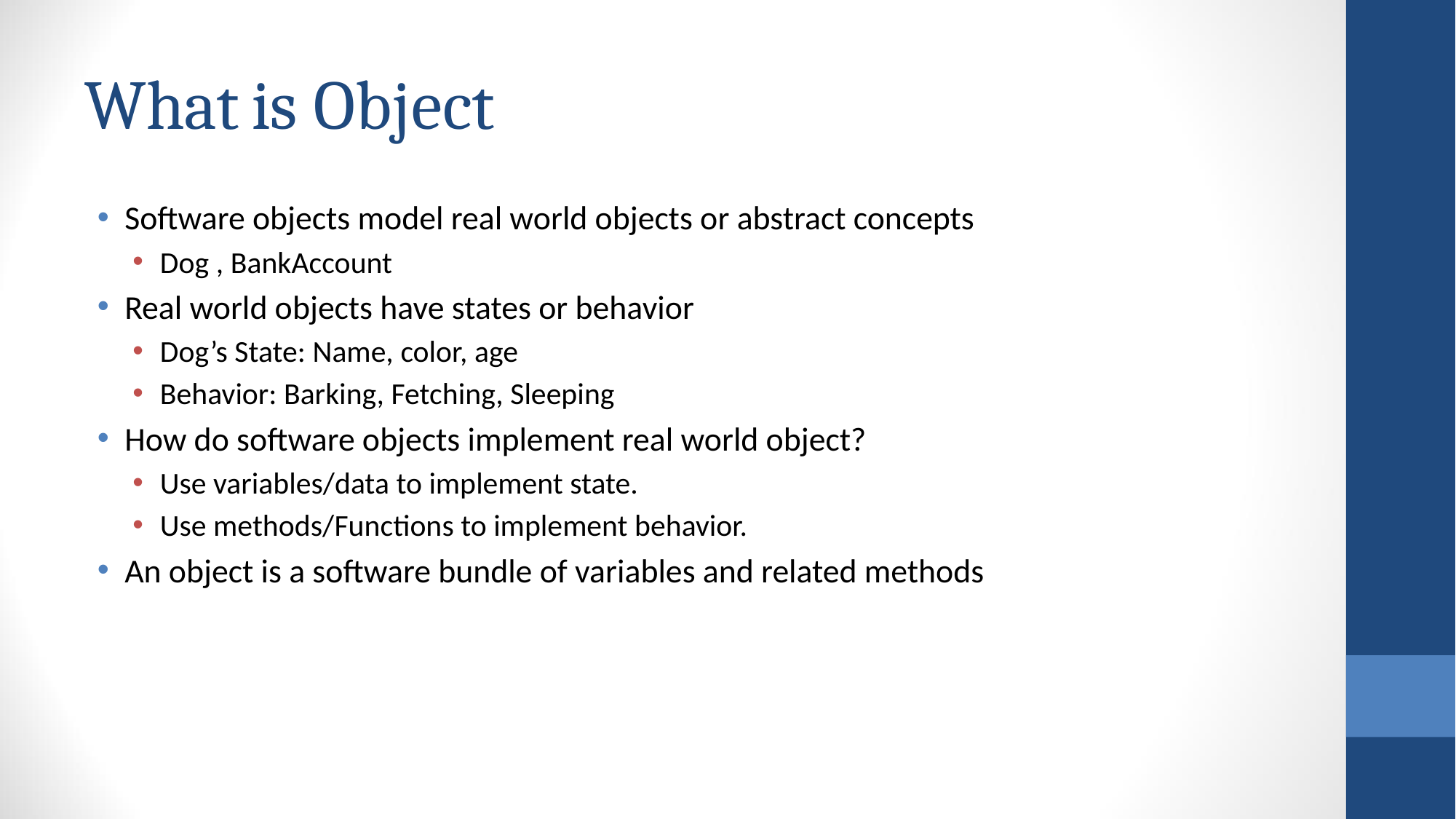

# What is Object
Software objects model real world objects or abstract concepts
Dog , BankAccount
Real world objects have states or behavior
Dog’s State: Name, color, age
Behavior: Barking, Fetching, Sleeping
How do software objects implement real world object?
Use variables/data to implement state.
Use methods/Functions to implement behavior.
An object is a software bundle of variables and related methods